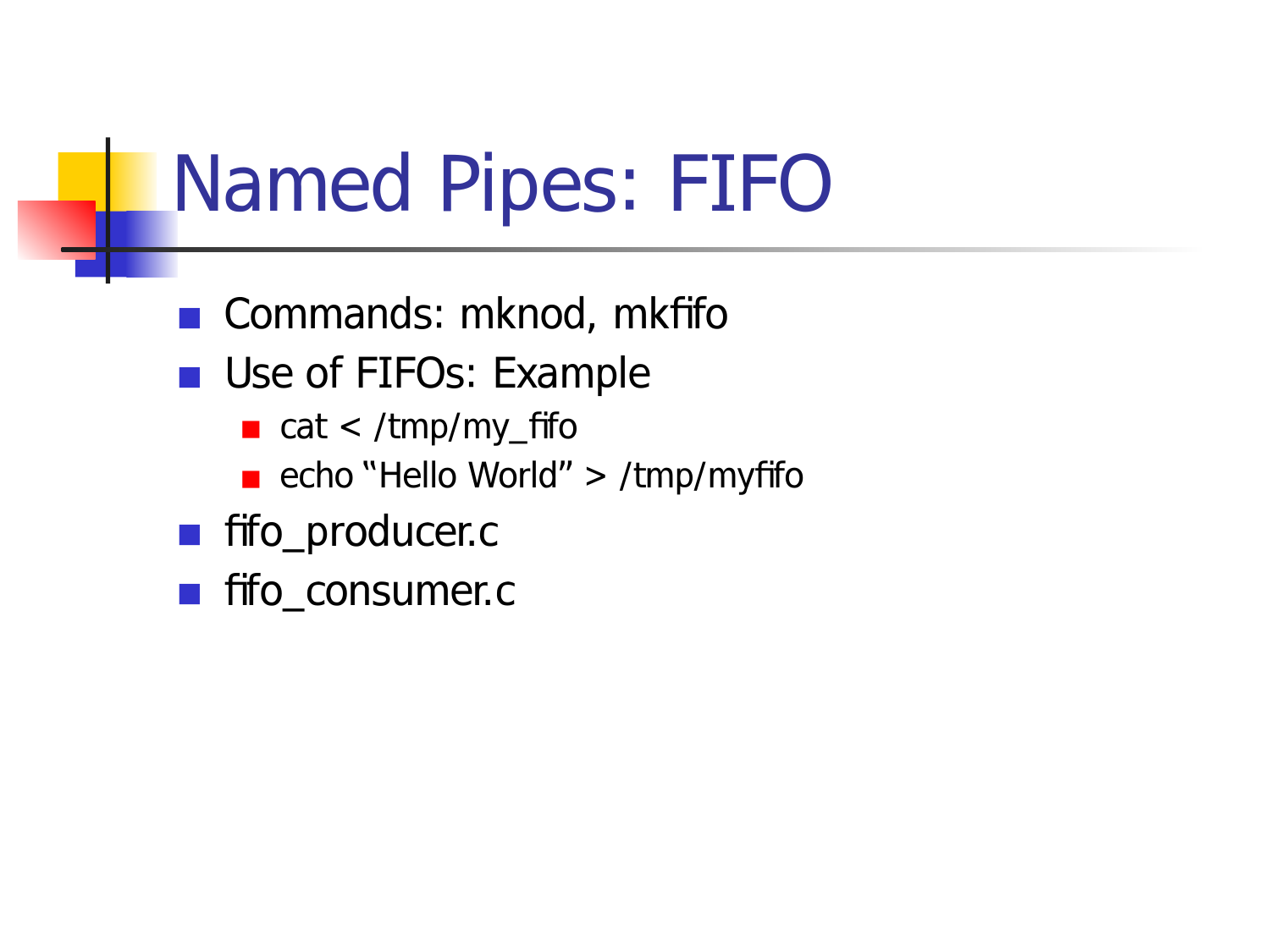

# Named Pipes: FIFO
Commands: mknod, mkfifo
Use of FIFOs: Example
cat < /tmp/my_fifo
echo “Hello World” > /tmp/myfifo
fifo_producer.c
fifo_consumer.c